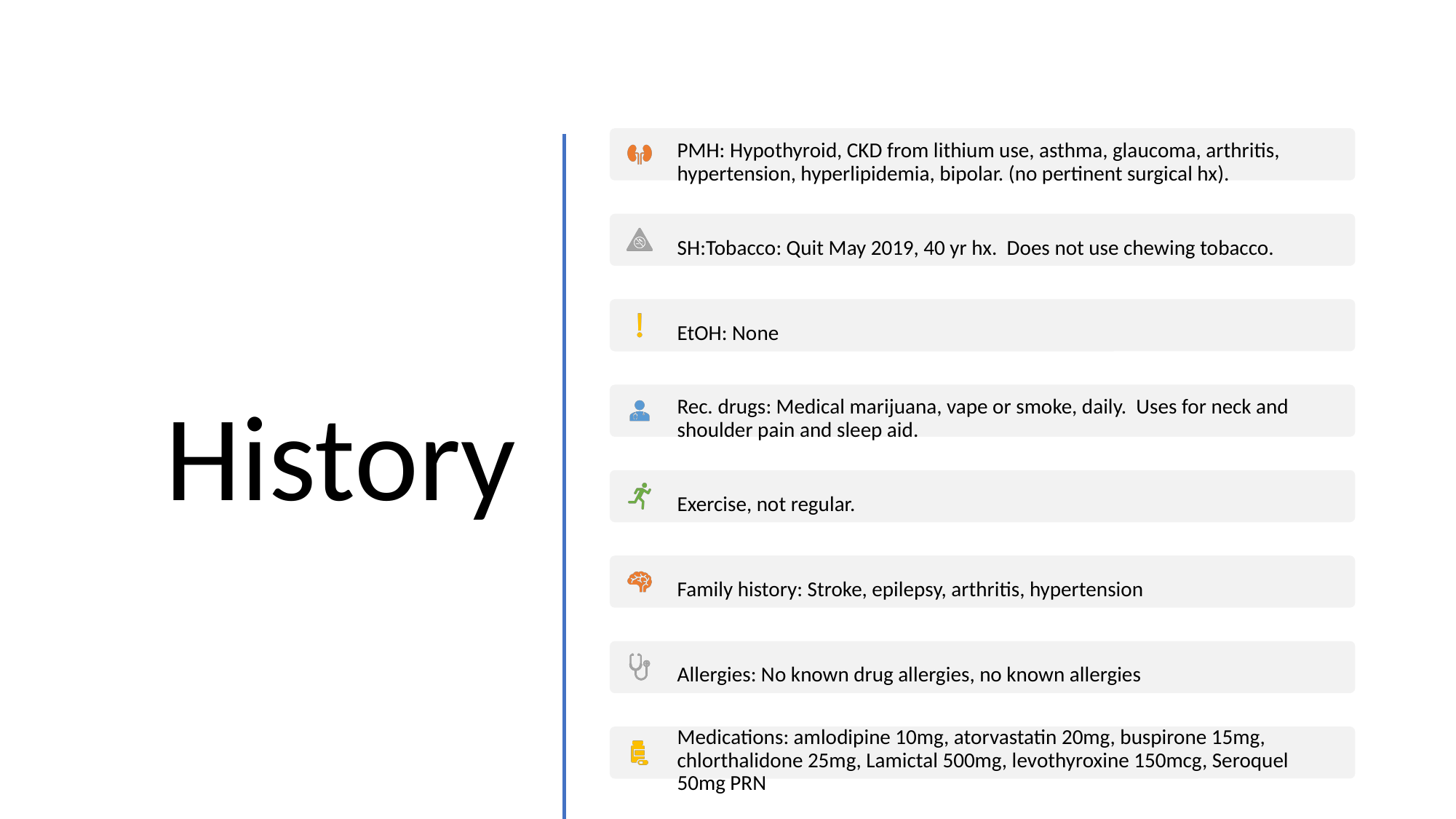

# History
PMH: Hypothyroid, CKD from lithium use, asthma, glaucoma, arthritis, hypertension, hyperlipidemia, bipolar. (no pertinent surgical hx).
SH:Tobacco: Quit May 2019, 40 yr hx.  Does not use chewing tobacco.
EtOH: None
Rec. drugs: Medical marijuana, vape or smoke, daily.  Uses for neck and shoulder pain and sleep aid.
Exercise, not regular.
Family history: Stroke, epilepsy, arthritis, hypertension
Allergies: No known drug allergies, no known allergies
Medications: amlodipine 10mg, atorvastatin 20mg, buspirone 15mg, chlorthalidone 25mg, Lamictal 500mg, levothyroxine 150mcg, Seroquel 50mg PRN